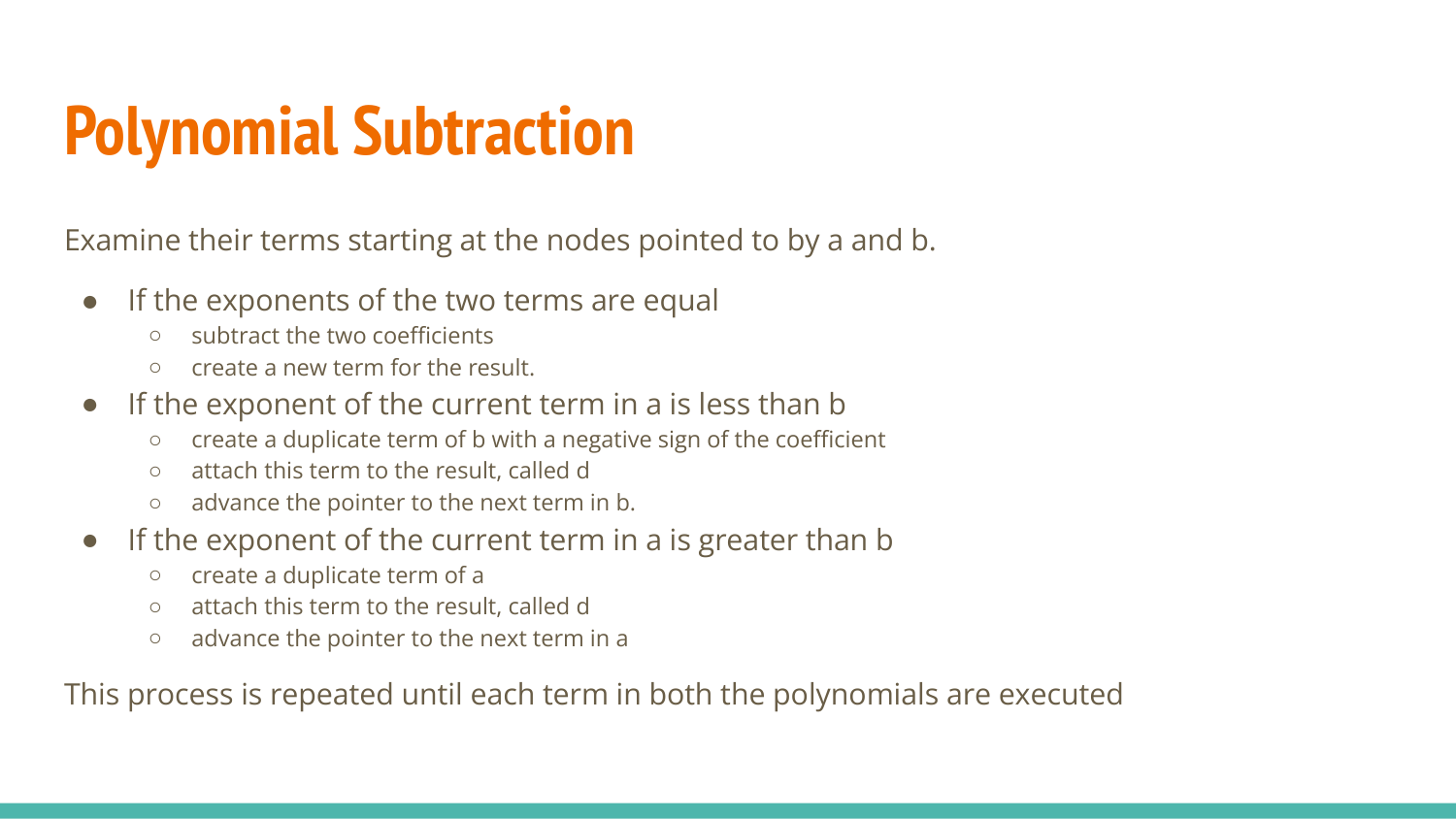

# Polynomial Subtraction
Examine their terms starting at the nodes pointed to by a and b.
If the exponents of the two terms are equal
subtract the two coefficients
create a new term for the result.
If the exponent of the current term in a is less than b
create a duplicate term of b with a negative sign of the coefficient
attach this term to the result, called d
advance the pointer to the next term in b.
If the exponent of the current term in a is greater than b
create a duplicate term of a
attach this term to the result, called d
advance the pointer to the next term in a
This process is repeated until each term in both the polynomials are executed